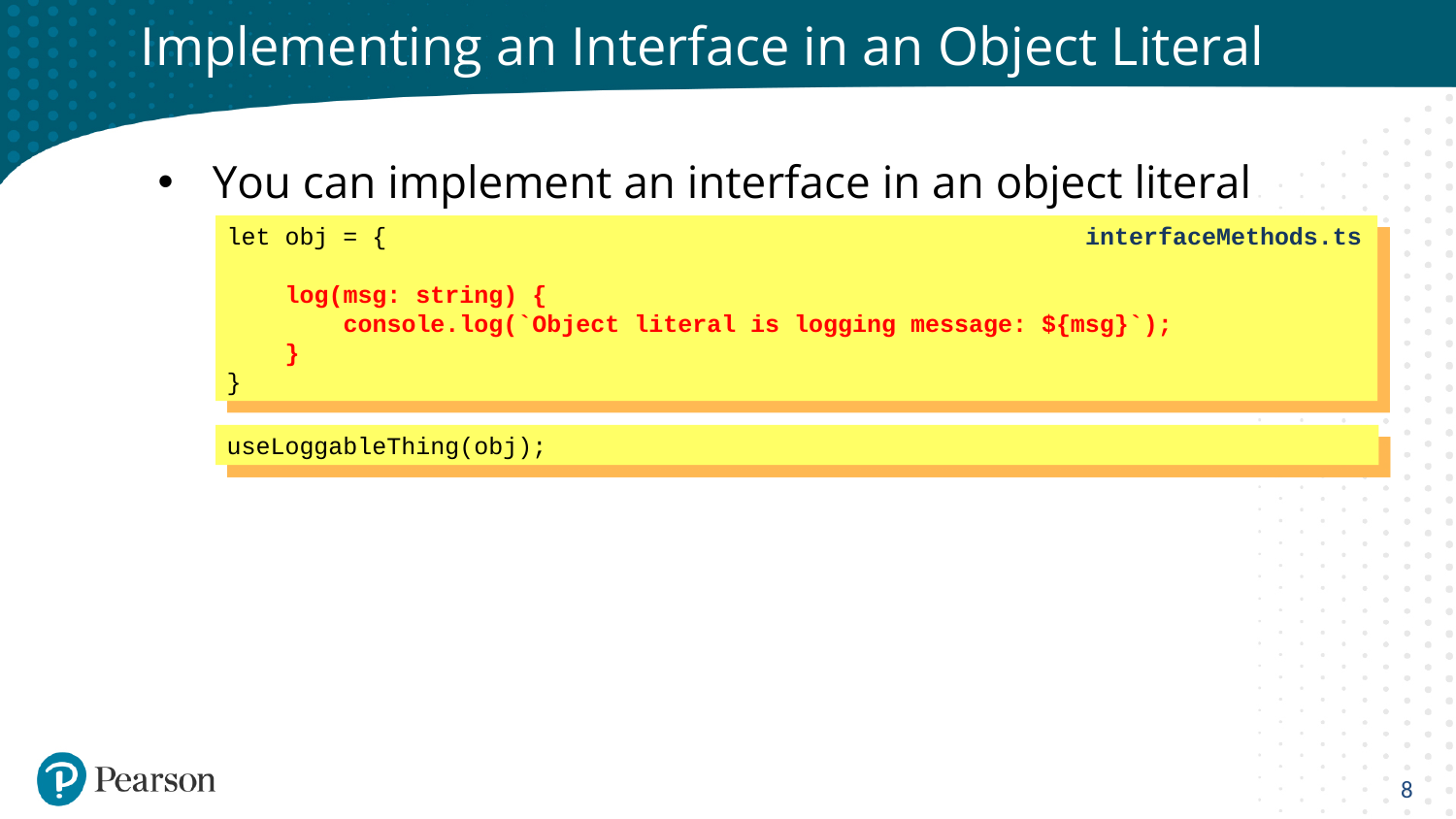

# Implementing an Interface in an Object Literal
You can implement an interface in an object literal

interfaceMethods.ts
let obj = {

    log(msg: string) {
        console.log(`Object literal is logging message: ${msg}`);
    }
}
useLoggableThing(obj);
8